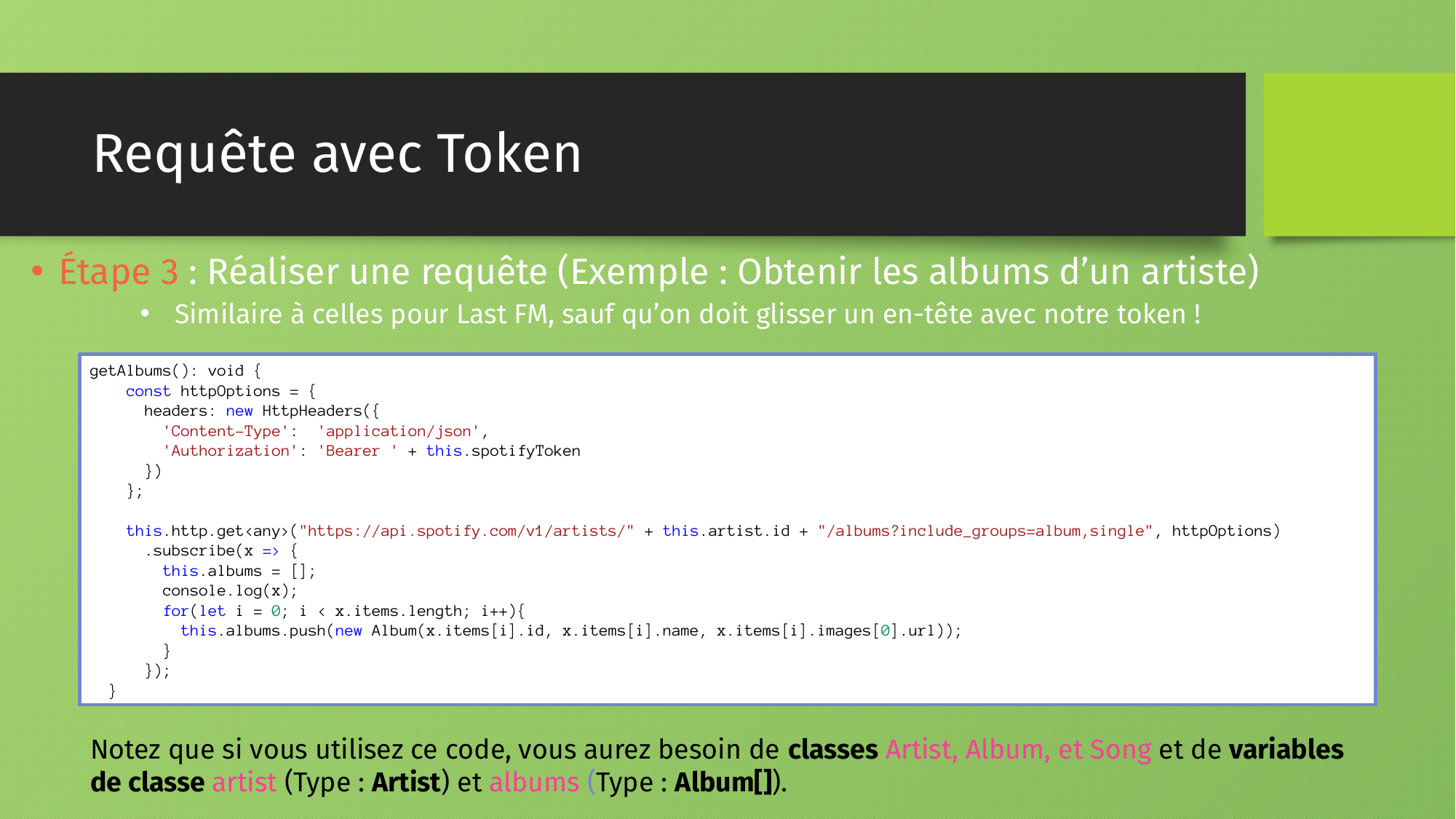

# Requête avec Token
Étape 3 : Réaliser une requête (Exemple : Obtenir les albums d’un artiste)
 Similaire à celles pour Last FM, sauf qu’on doit glisser un en-tête avec notre token !
getAlbums(): void {
    const httpOptions = {
      headers: new HttpHeaders({
        'Content-Type':  'application/json',
        'Authorization': 'Bearer ' + this.spotifyToken
      })
    };

    this.http.get<any>("https://api.spotify.com/v1/artists/" + this.artist.id + "/albums?include_groups=album,single", httpOptions)
      .subscribe(x => {
        this.albums = [];
        console.log(x);
        for(let i = 0; i < x.items.length; i++){
          this.albums.push(new Album(x.items[i].id, x.items[i].name, x.items[i].images[0].url));
        }
      });
  }
Notez que si vous utilisez ce code, vous aurez besoin de classes Artist, Album, et Song et de variables de classe artist (Type : Artist) et albums (Type : Album[]).